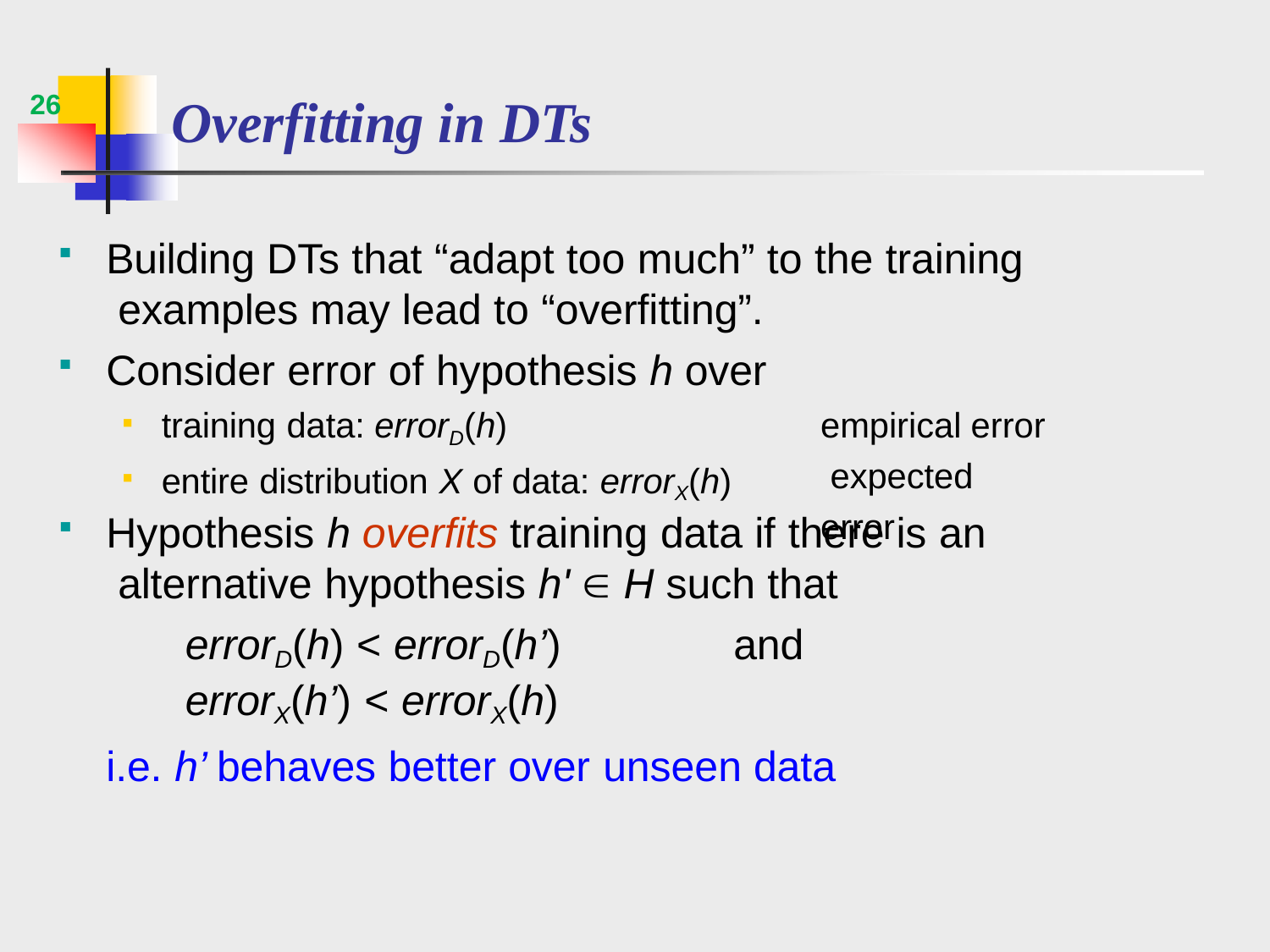

26
# Overfitting in DTs
Building DTs that “adapt too much” to the training  examples may lead to “overfitting”.
Consider error of hypothesis h over
training data: errorD(h)
entire distribution X of data: errorX(h)
empirical error  expected error
Hypothesis h overfits training data if there is an  alternative hypothesis h' ∈ H such that
errorD(h) < errorD(h’)	and	errorX(h’) < errorX(h)
i.e. h’ behaves better over unseen data